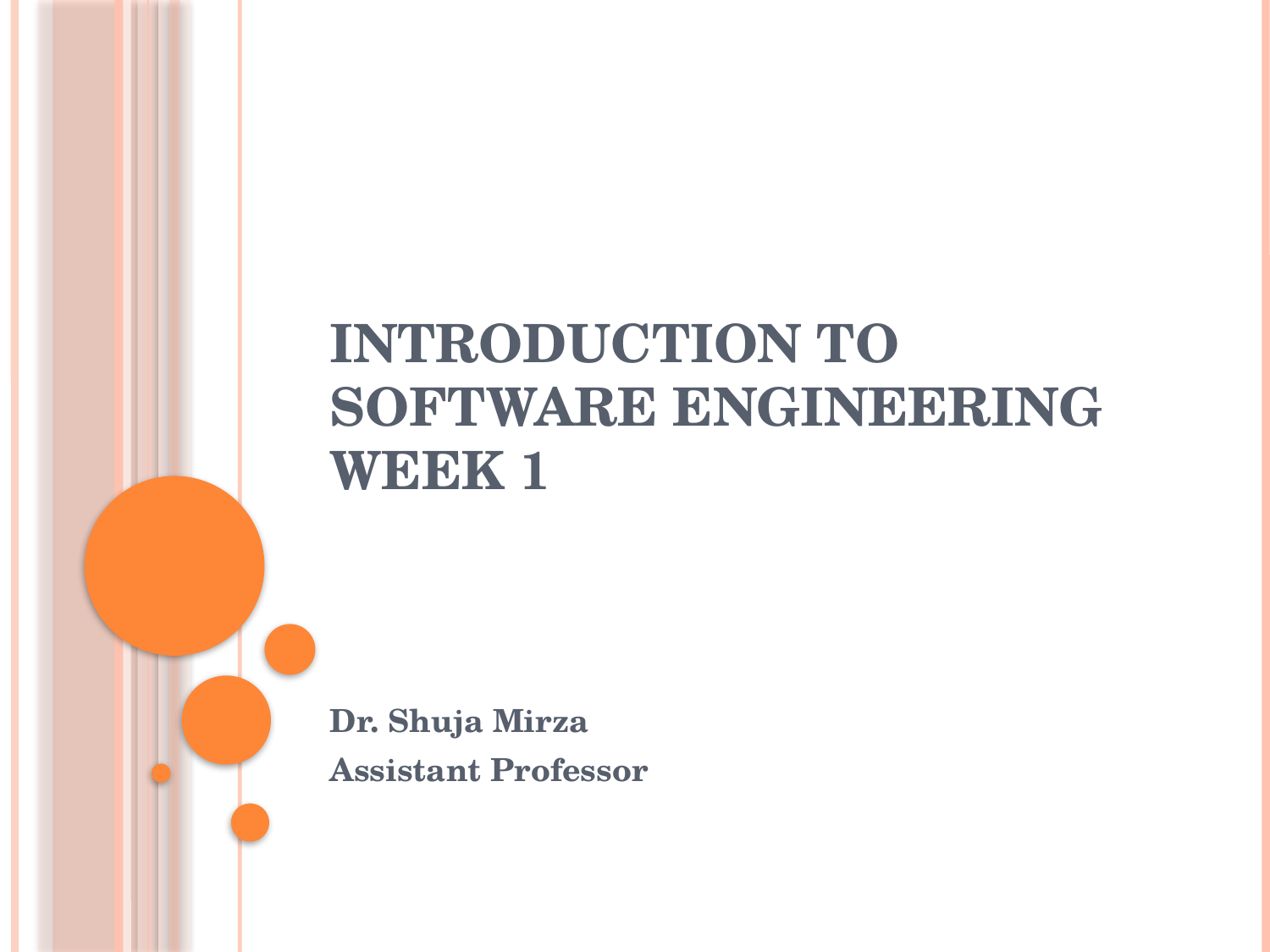

# INTRODUCTION TO SOFTWARE ENGINEERING week 1
Dr. Shuja Mirza
Assistant Professor